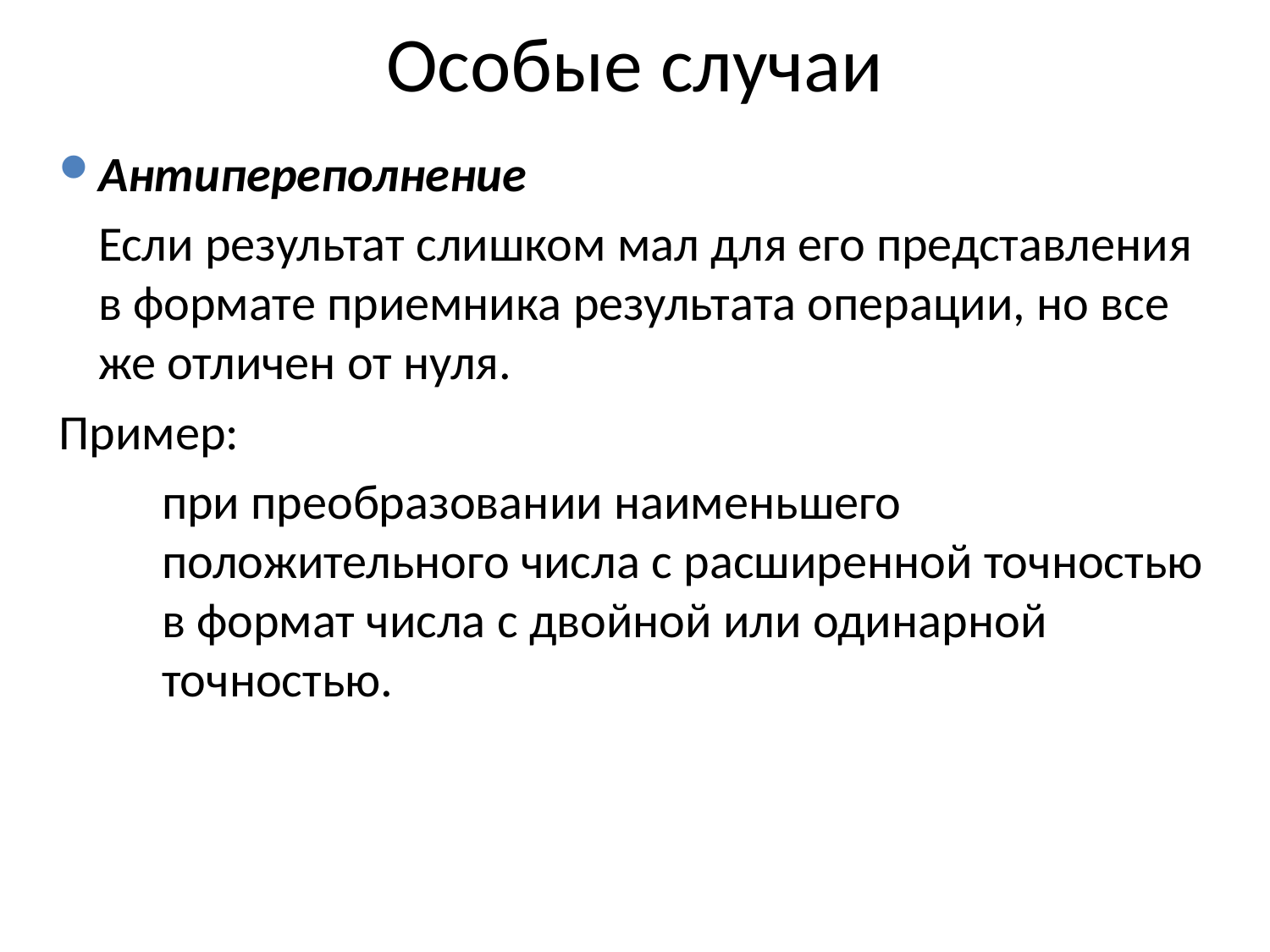

# Особые случаи
Антипереполнение
	Если результат слишком мал для его представления в формате приемника результата операции, но все же отличен от нуля.
Пример:
	при преобразовании наименьшего положительного числа с расширенной точностью в формат числа с двойной или одинарной точностью.